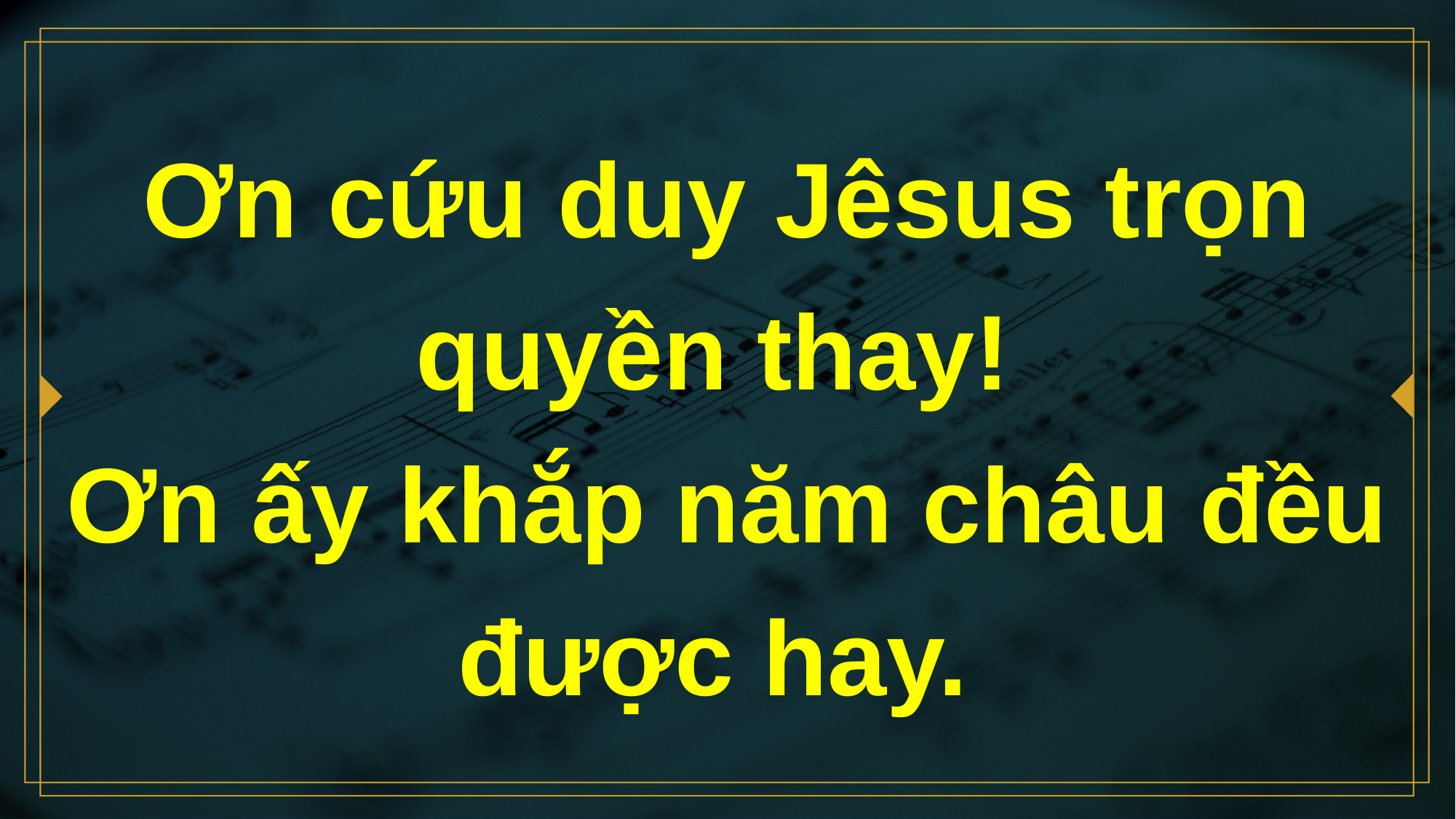

# Ơn cứu duy Jêsus trọn quyền thay! Ơn ấy khắp năm châu đều được hay.